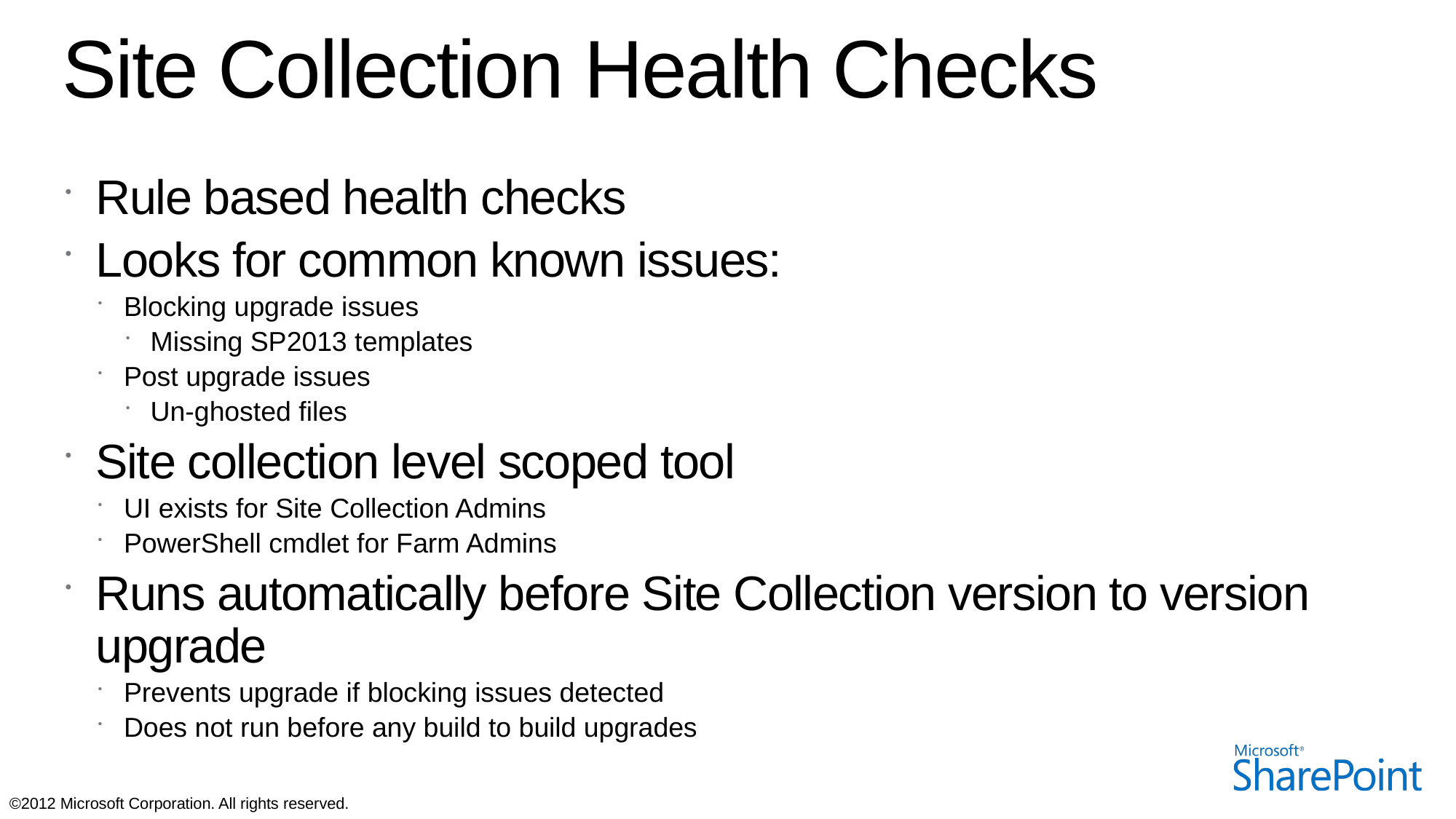

# Site Collection Health Checks
Rule based health checks
Looks for common known issues:
Blocking upgrade issues
Missing SP2013 templates
Post upgrade issues
Un-ghosted files
Site collection level scoped tool
UI exists for Site Collection Admins
PowerShell cmdlet for Farm Admins
Runs automatically before Site Collection version to version upgrade
Prevents upgrade if blocking issues detected
Does not run before any build to build upgrades